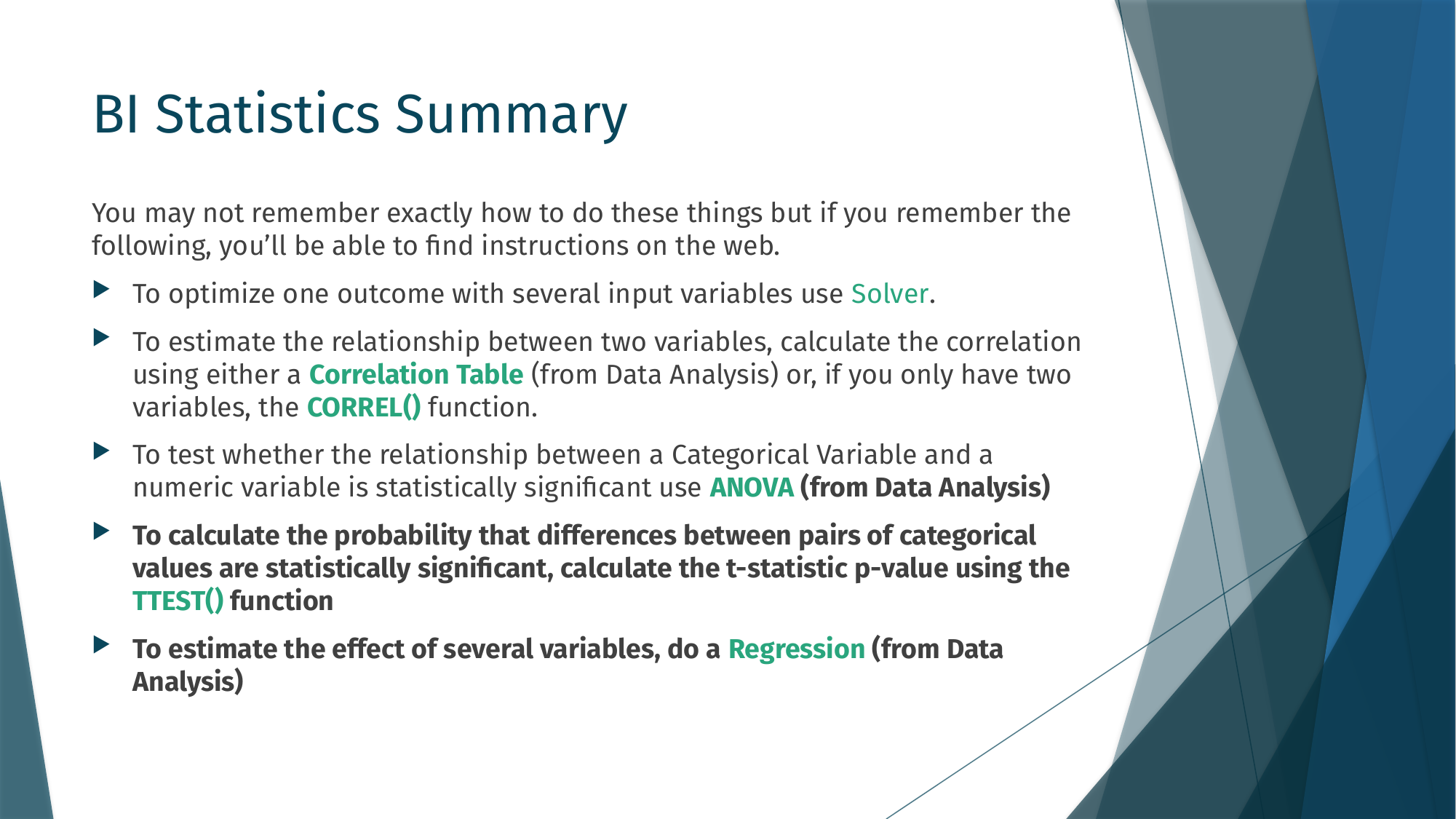

# BI Statistics Summary
You may not remember exactly how to do these things but if you remember the following, you’ll be able to find instructions on the web.
To optimize one outcome with several input variables use Solver.
To estimate the relationship between two variables, calculate the correlation using either a Correlation Table (from Data Analysis) or, if you only have two variables, the CORREL() function.
To test whether the relationship between a Categorical Variable and a numeric variable is statistically significant use ANOVA (from Data Analysis)
To calculate the probability that differences between pairs of categorical values are statistically significant, calculate the t-statistic p-value using the TTEST() function
To estimate the effect of several variables, do a Regression (from Data Analysis)